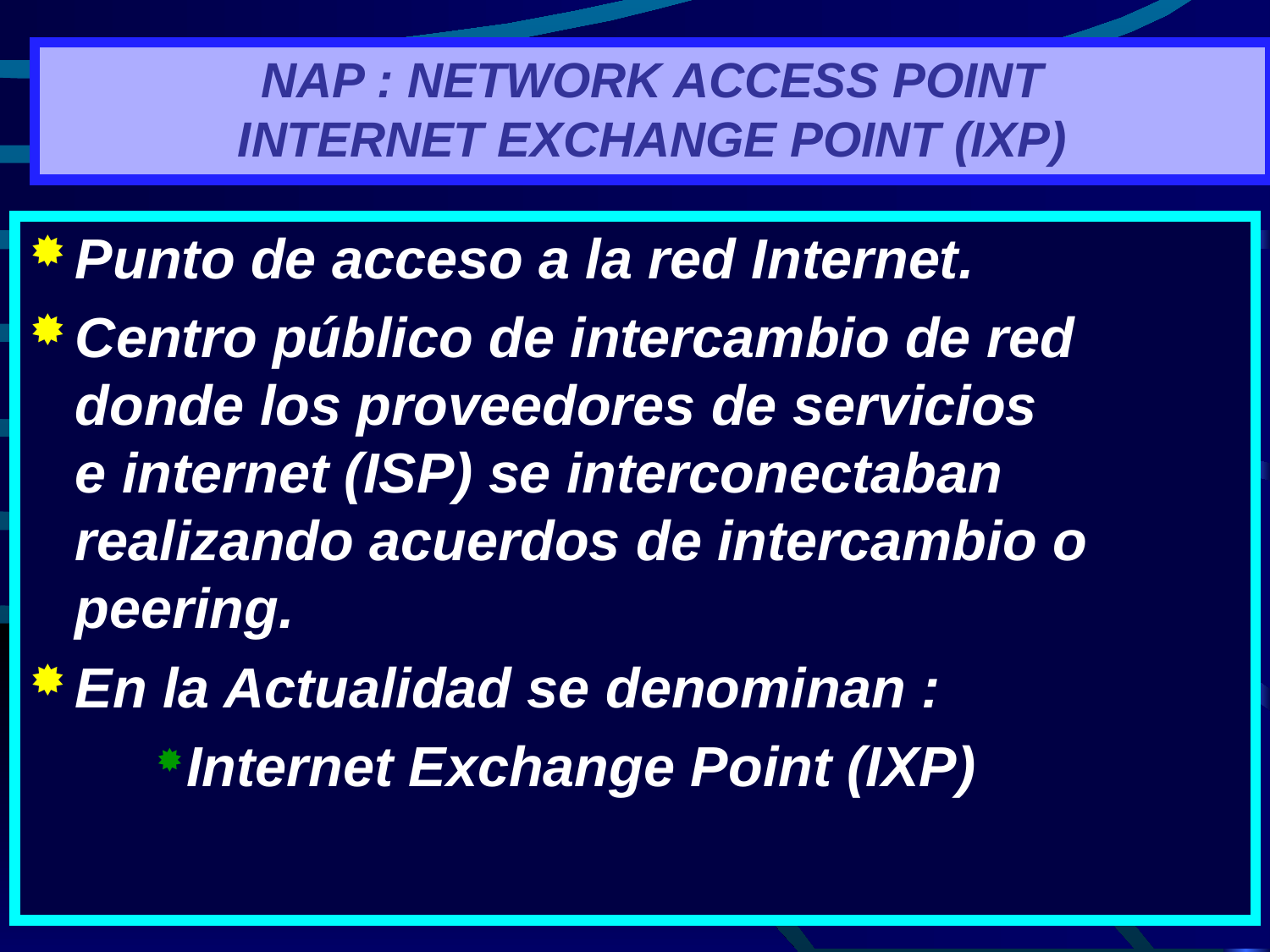

# NAP : Network Access Point Internet Exchange Point (IXP)
Punto de acceso a la red Internet.
Centro público de intercambio de red donde los proveedores de servicios e internet (ISP) se interconectaban realizando acuerdos de intercambio o peering.
En la Actualidad se denominan :
Internet Exchange Point (IXP)